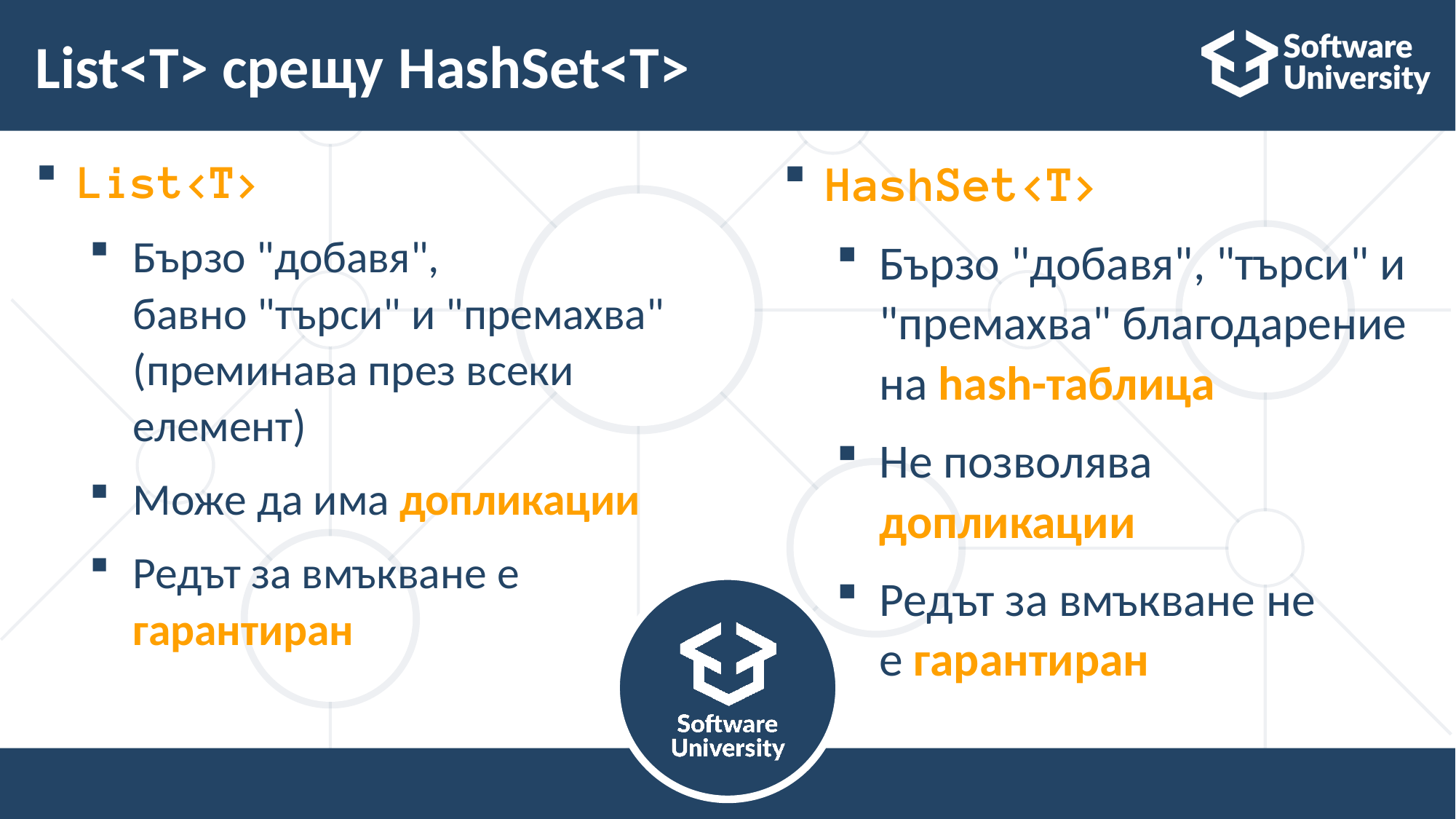

# List<T> срещу HashSet<T>
List<T>
Бързо "добавя", бавно "търси" и "премахва" (преминава през всеки елемент)
Може да има допликации
Редът за вмъкване е гарантиран

HashSet<T>
Бързо "добавя", "търси" и "премахва" благодарение  на hash-таблица
Не позволява допликации
Редът за вмъкване не е гарантиран
27